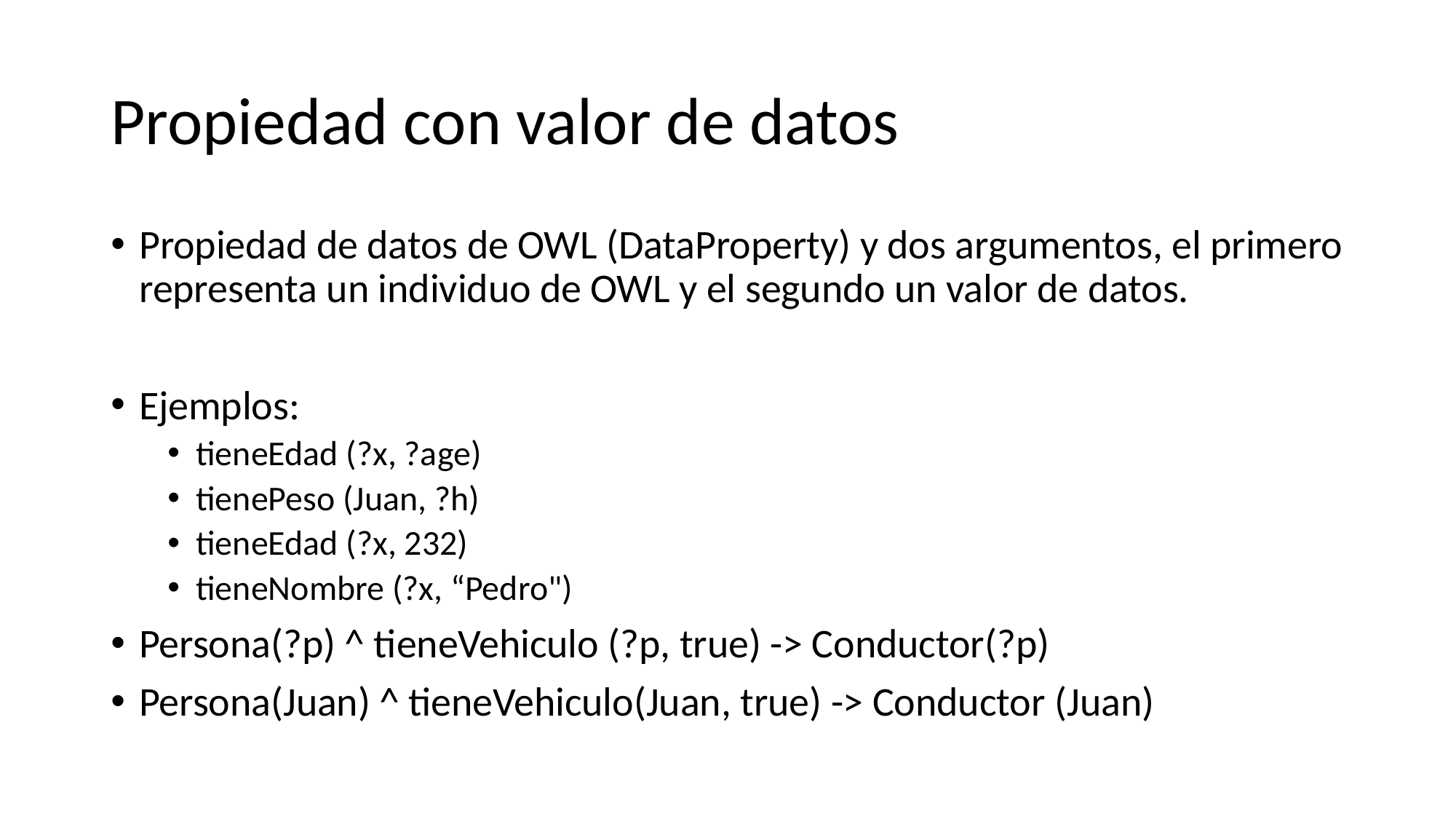

# Propiedad con valor de datos
Propiedad de datos de OWL (DataProperty) y dos argumentos, el primero representa un individuo de OWL y el segundo un valor de datos.

Ejemplos:
tieneEdad (?x, ?age)
tienePeso (Juan, ?h)
tieneEdad (?x, 232)
tieneNombre (?x, “Pedro")
Persona(?p) ^ tieneVehiculo (?p, true) -> Conductor(?p)
Persona(Juan) ^ tieneVehiculo(Juan, true) -> Conductor (Juan)